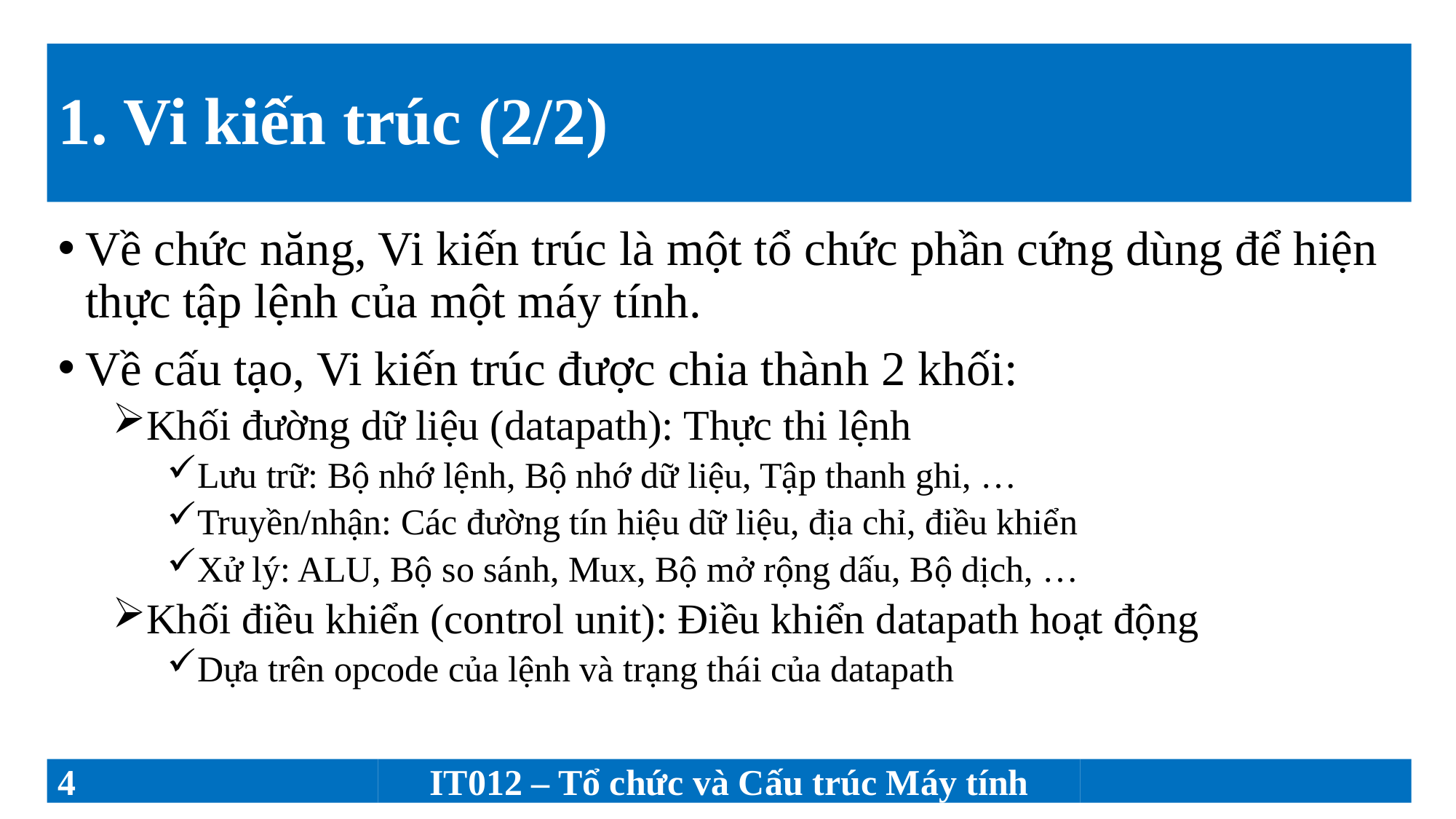

# 1. Vi kiến trúc (2/2)
Về chức năng, Vi kiến trúc là một tổ chức phần cứng dùng để hiện thực tập lệnh của một máy tính.
Về cấu tạo, Vi kiến trúc được chia thành 2 khối:
Khối đường dữ liệu (datapath): Thực thi lệnh
Lưu trữ: Bộ nhớ lệnh, Bộ nhớ dữ liệu, Tập thanh ghi, …
Truyền/nhận: Các đường tín hiệu dữ liệu, địa chỉ, điều khiển
Xử lý: ALU, Bộ so sánh, Mux, Bộ mở rộng dấu, Bộ dịch, …
Khối điều khiển (control unit): Điều khiển datapath hoạt động
Dựa trên opcode của lệnh và trạng thái của datapath
4